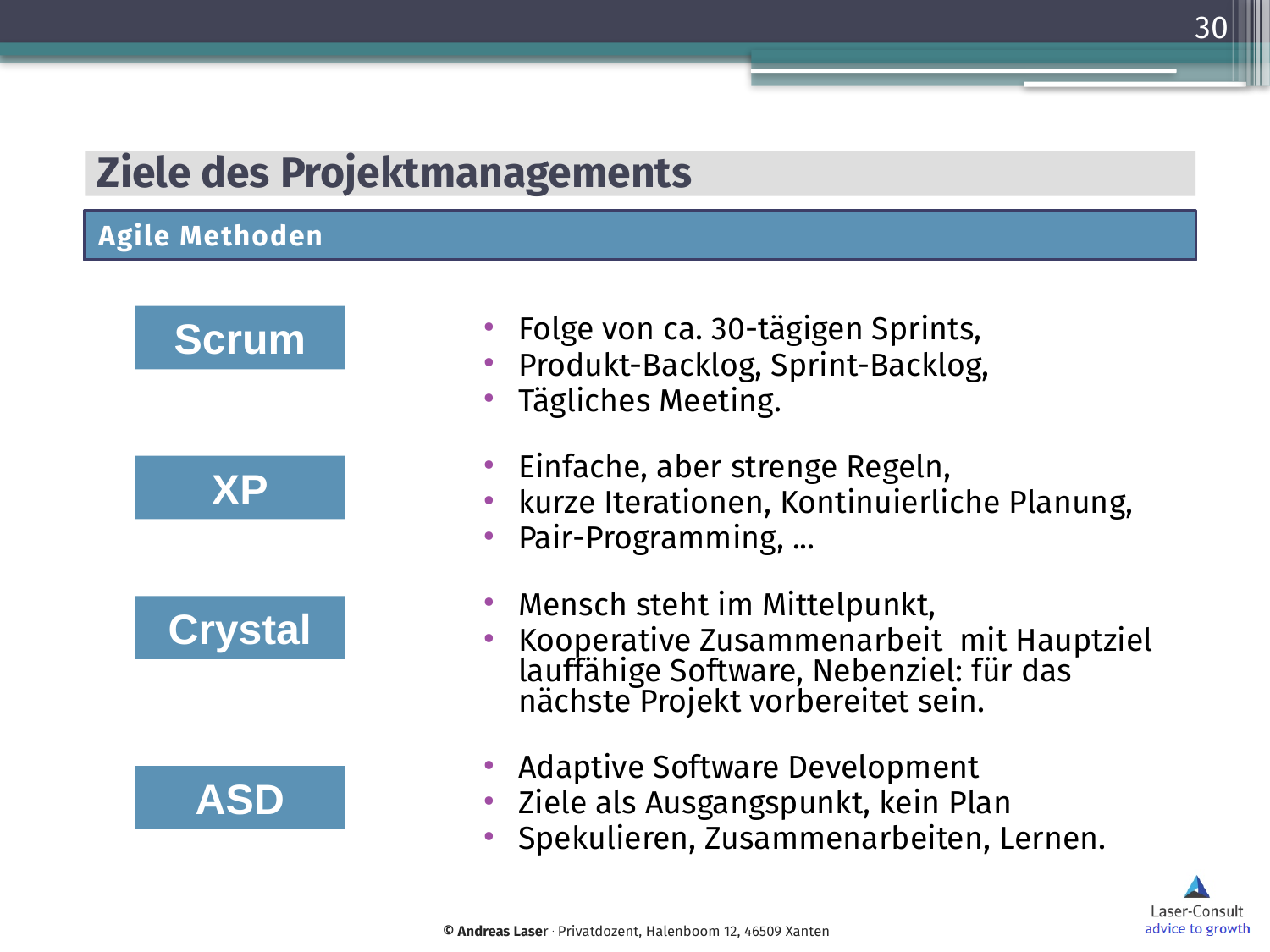

30
# Ziele des Projektmanagements

Agile Methoden

Folge von ca. 30-tägigen Sprints,
Produkt-Backlog, Sprint-Backlog,
Tägliches Meeting.
Einfache, aber strenge Regeln,
kurze Iterationen, Kontinuierliche Planung,
Pair-Programming, ...
Mensch steht im Mittelpunkt,
Kooperative Zusammenarbeit  mit Hauptziel lauffähige Software, Nebenziel: für das nächste Projekt vorbereitet sein.
Adaptive Software Development
Ziele als Ausgangspunkt, kein Plan
Spekulieren, Zusammenarbeiten, Lernen.

Scrum
XP
Crystal
ASD